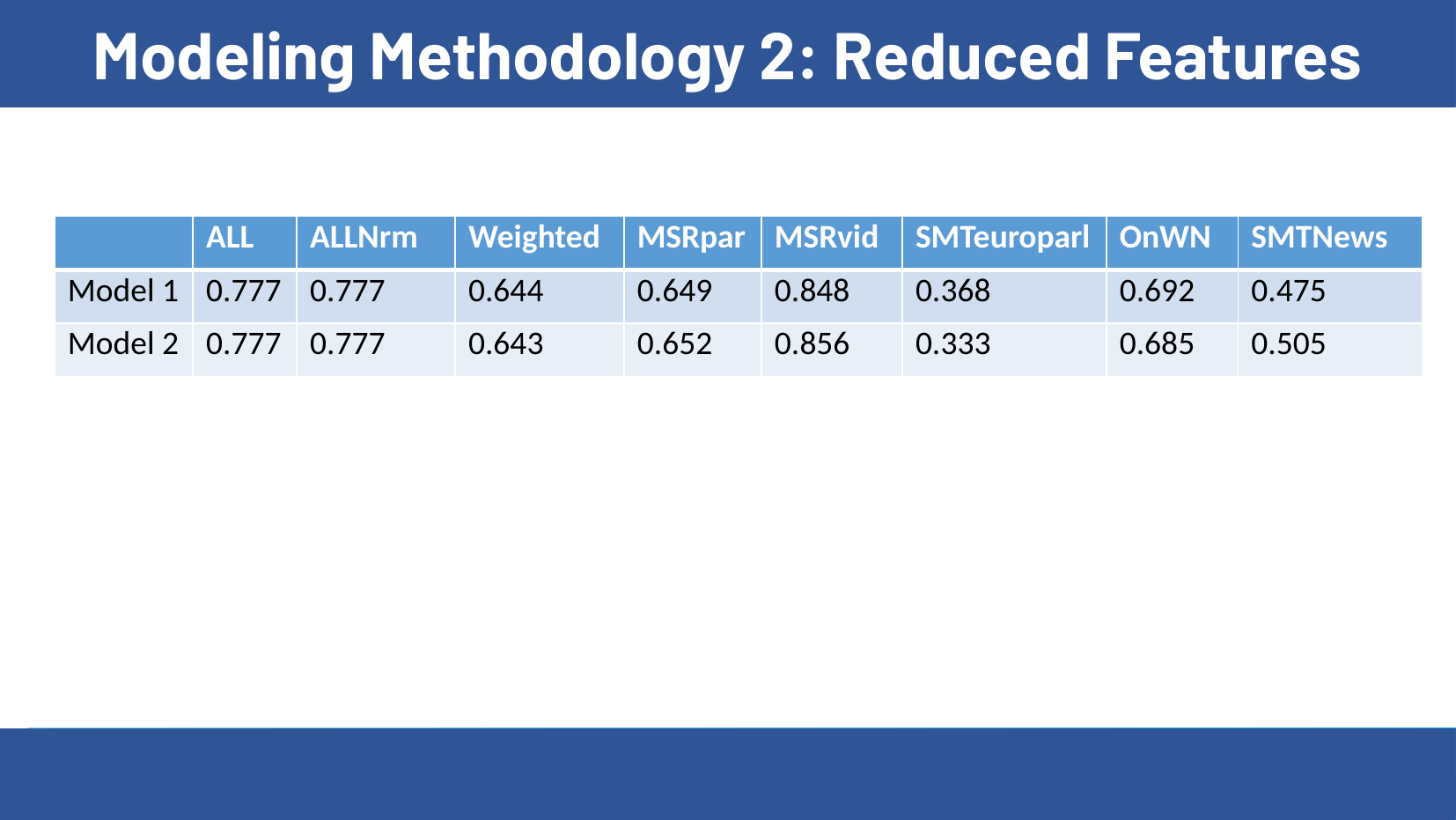

Modeling Methodology 2: Reduced Features
|  | ALL | ALLNrm | Weighted | MSRpar | MSRvid | SMTeuroparl | OnWN | SMTNews |
| --- | --- | --- | --- | --- | --- | --- | --- | --- |
| Model 1 | 0.777 | 0.777 | 0.644 | 0.649 | 0.848 | 0.368 | 0.692 | 0.475 |
| Model 2 | 0.777 | 0.777 | 0.643 | 0.652 | 0.856 | 0.333 | 0.685 | 0.505 |